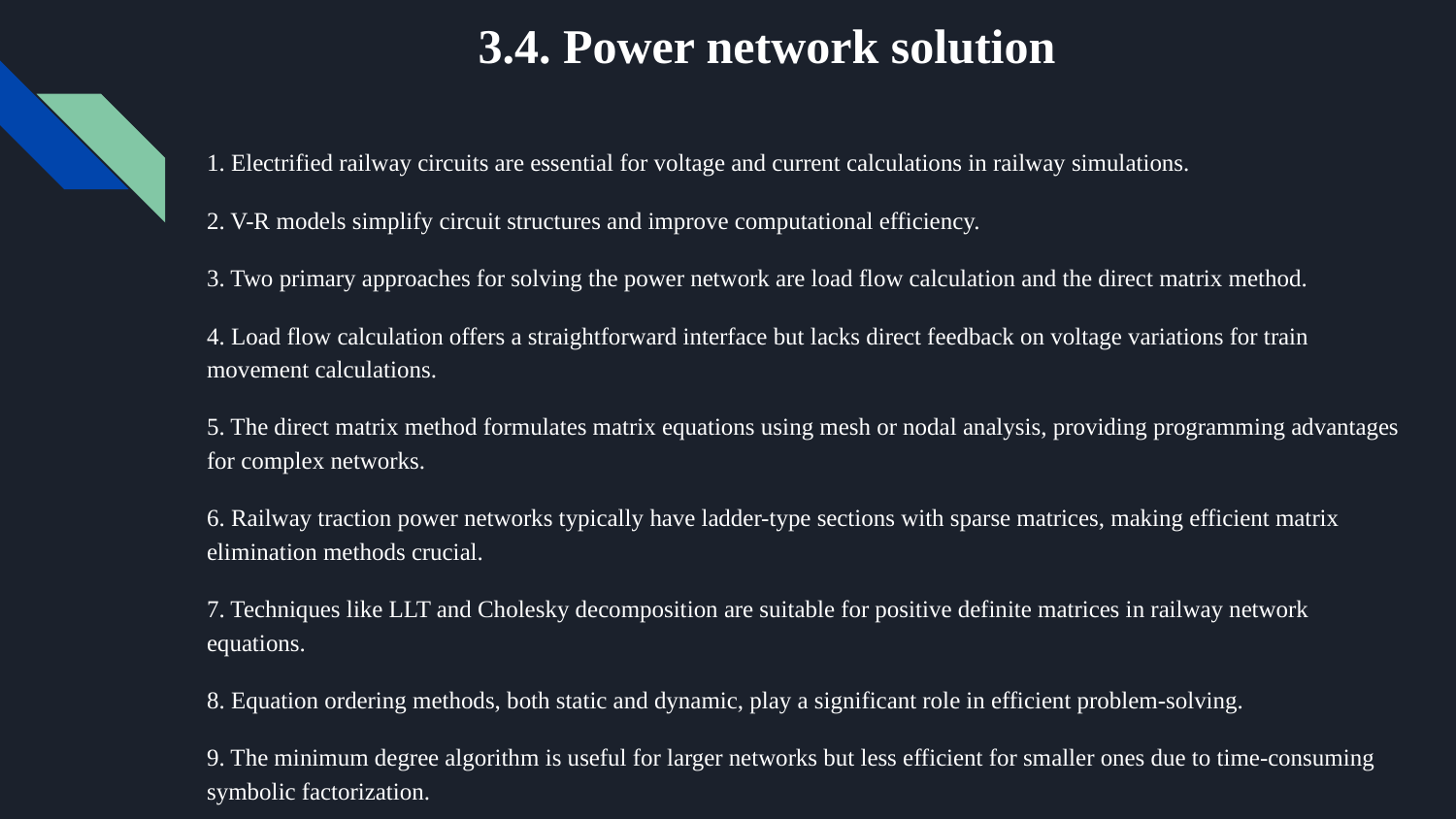

# 3.4. Power network solution
1. Electrified railway circuits are essential for voltage and current calculations in railway simulations.
2. V-R models simplify circuit structures and improve computational efficiency.
3. Two primary approaches for solving the power network are load flow calculation and the direct matrix method.
4. Load flow calculation offers a straightforward interface but lacks direct feedback on voltage variations for train movement calculations.
5. The direct matrix method formulates matrix equations using mesh or nodal analysis, providing programming advantages for complex networks.
6. Railway traction power networks typically have ladder-type sections with sparse matrices, making efficient matrix elimination methods crucial.
7. Techniques like LLT and Cholesky decomposition are suitable for positive definite matrices in railway network equations.
8. Equation ordering methods, both static and dynamic, play a significant role in efficient problem-solving.
9. The minimum degree algorithm is useful for larger networks but less efficient for smaller ones due to time-consuming symbolic factorization.